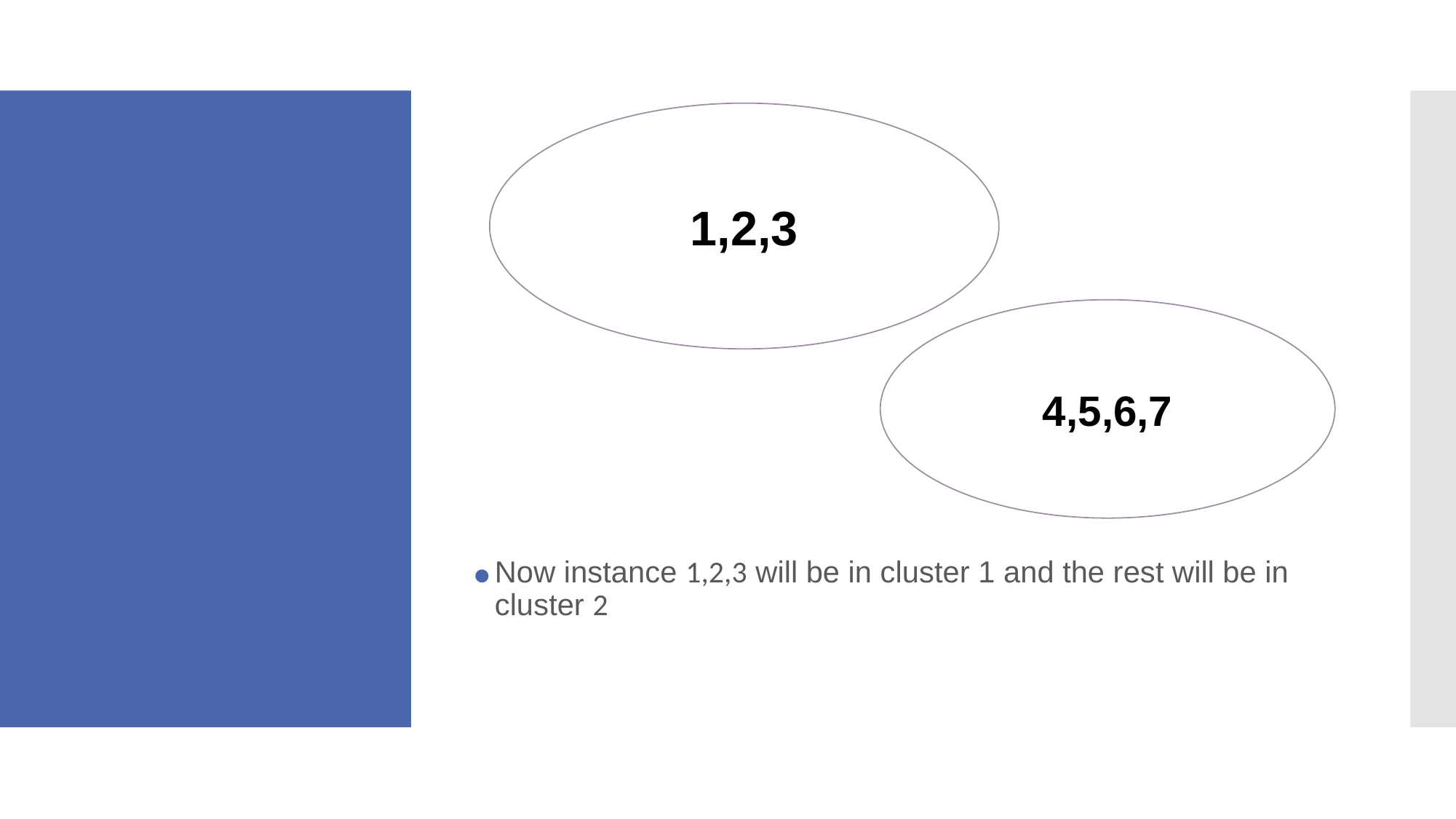

Now instance 1,2,3 will be in cluster 1 and the rest will be in cluster 2
1,2,3
4,5,6,7